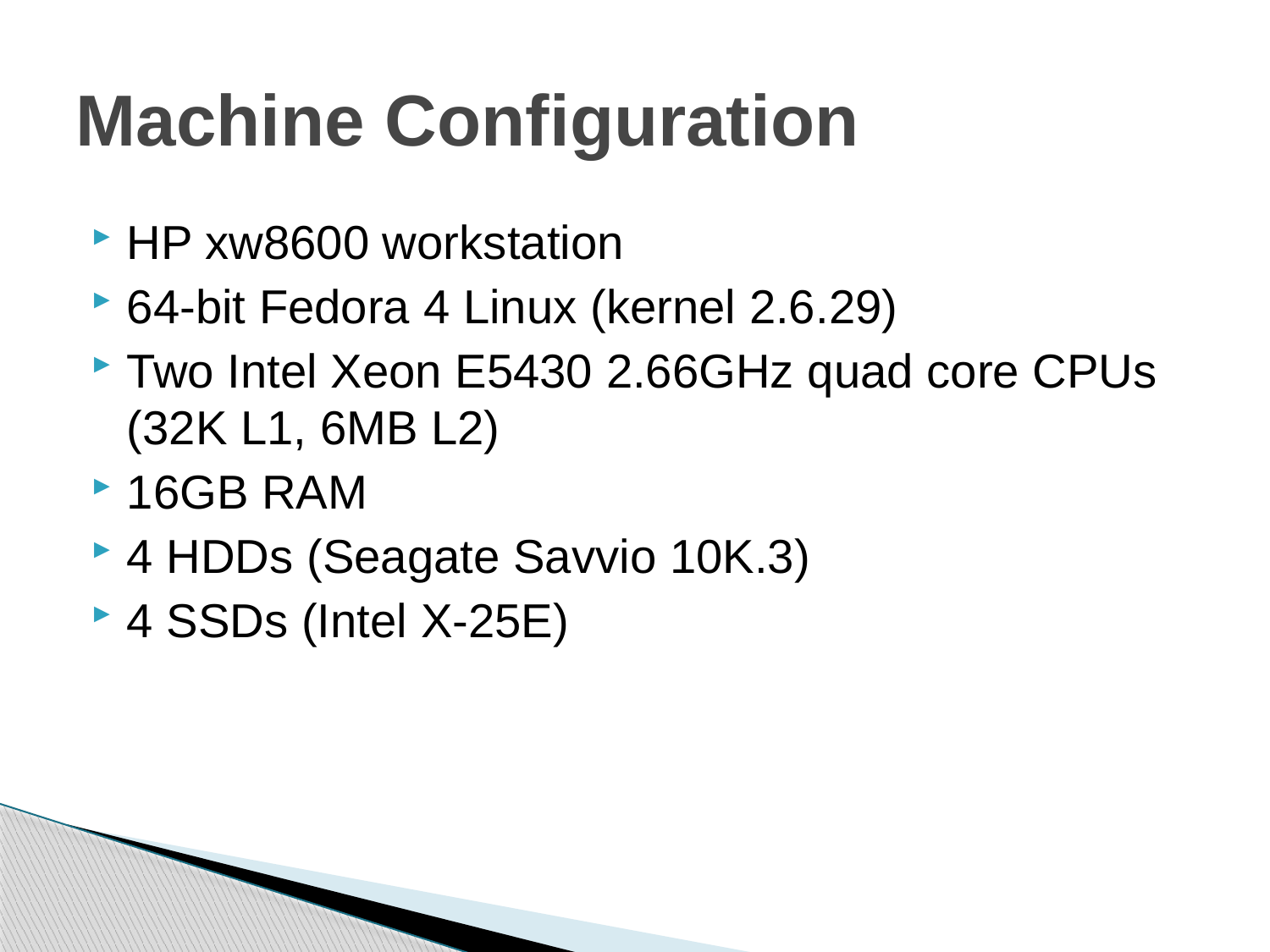

# Machine Configuration
HP xw8600 workstation
64-bit Fedora 4 Linux (kernel 2.6.29)
Two Intel Xeon E5430 2.66GHz quad core CPUs (32K L1, 6MB L2)
16GB RAM
4 HDDs (Seagate Savvio 10K.3)
4 SSDs (Intel X-25E)